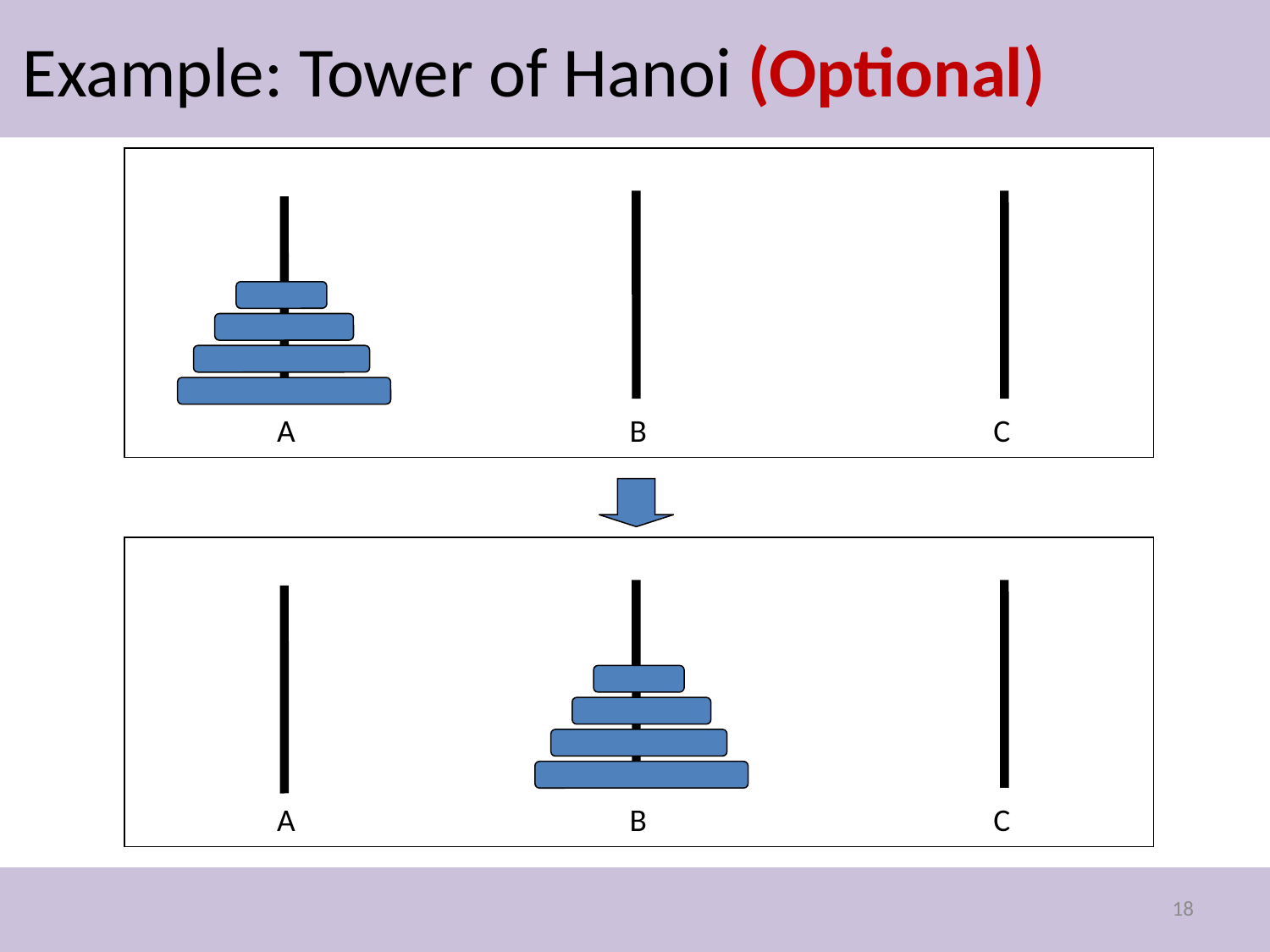

# Example: Tower of Hanoi (Optional)

A
B
C

A
B
C
18